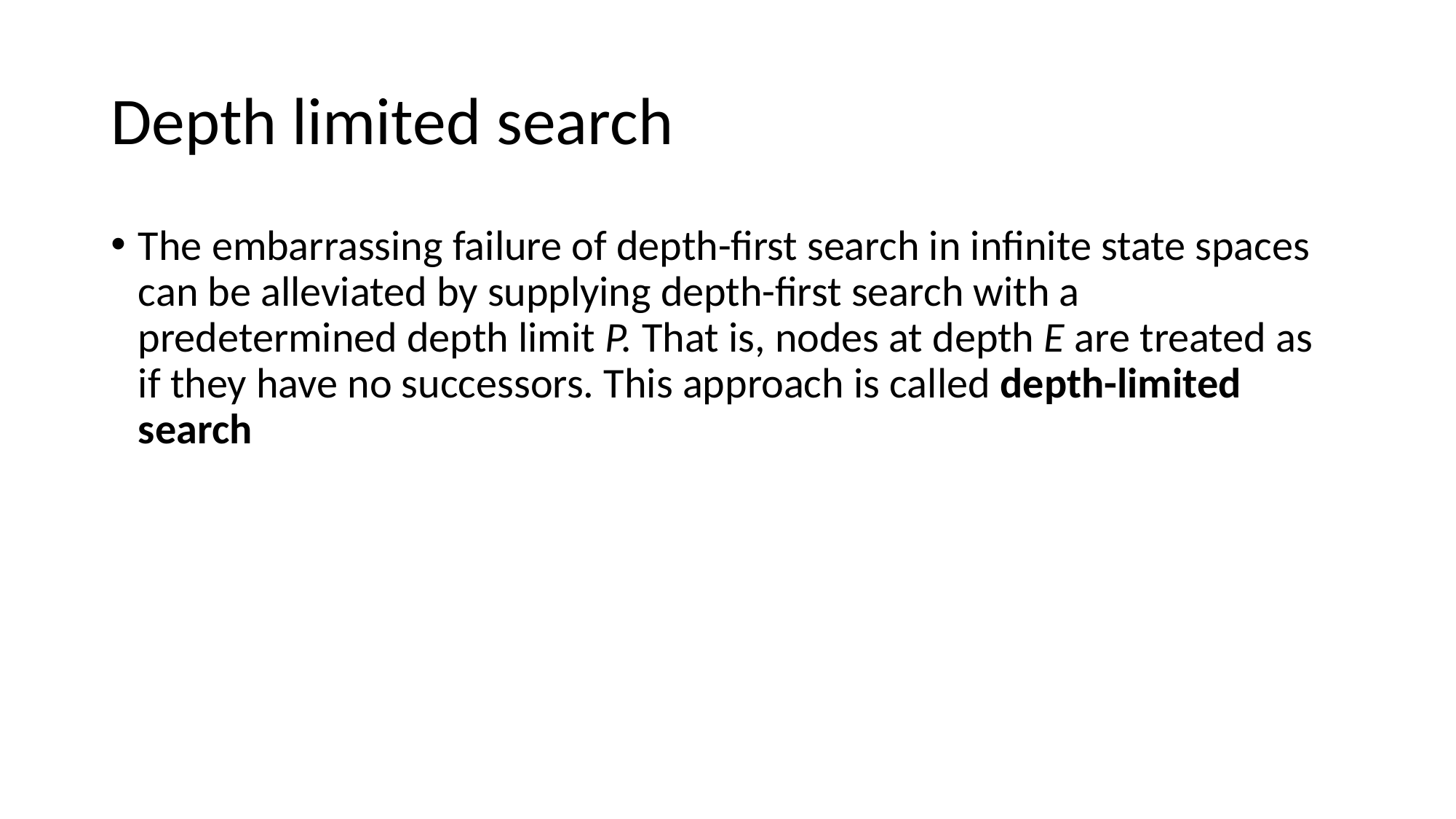

# Depth limited search
The embarrassing failure of depth-first search in infinite state spaces can be alleviated by supplying depth-first search with a predetermined depth limit P. That is, nodes at depth E are treated as if they have no successors. This approach is called depth-limited search